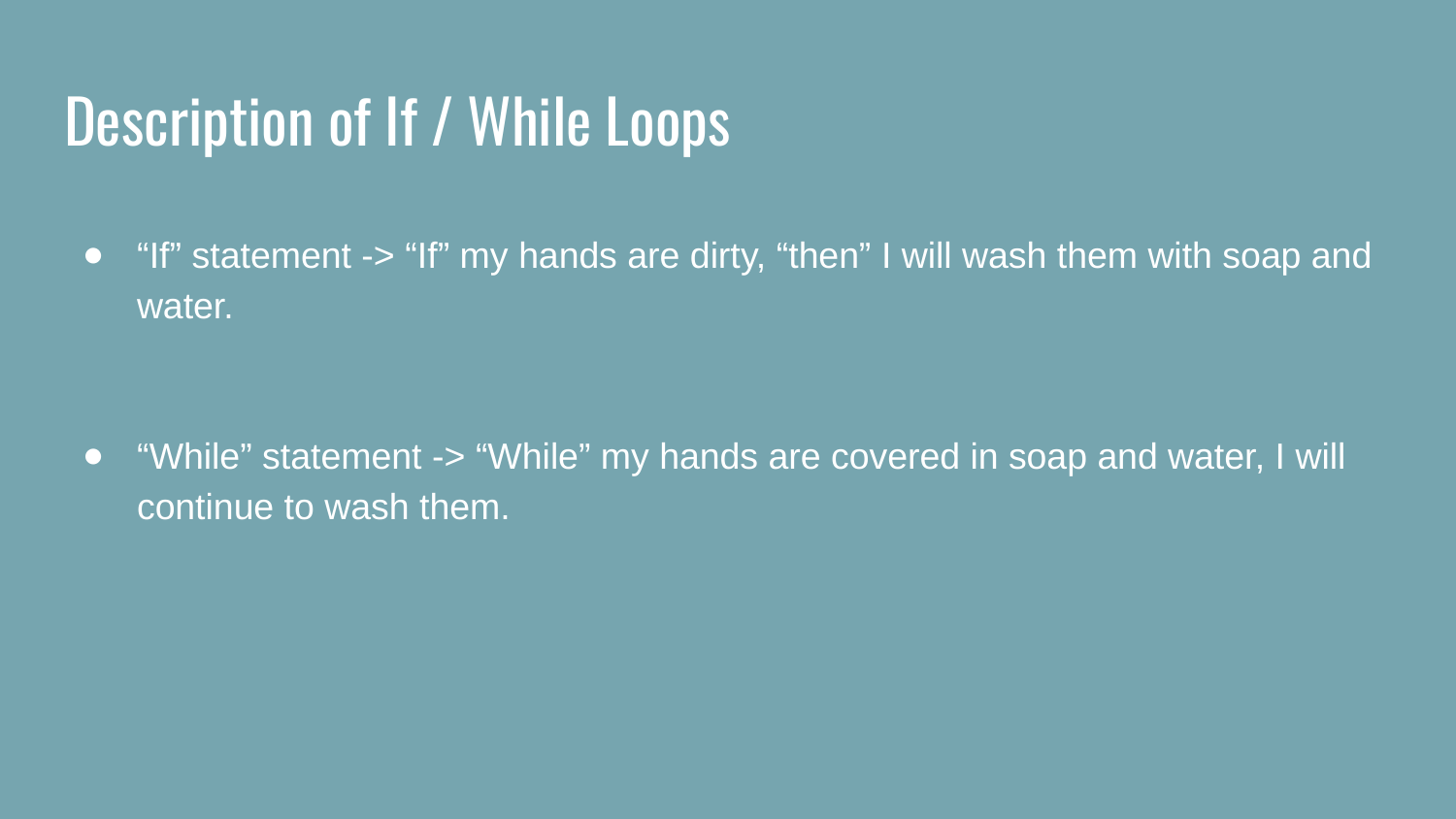

# Description of If / While Loops
“If” statement -> “If” my hands are dirty, “then” I will wash them with soap and water.

“While” statement -> “While” my hands are covered in soap and water, I will continue to wash them.